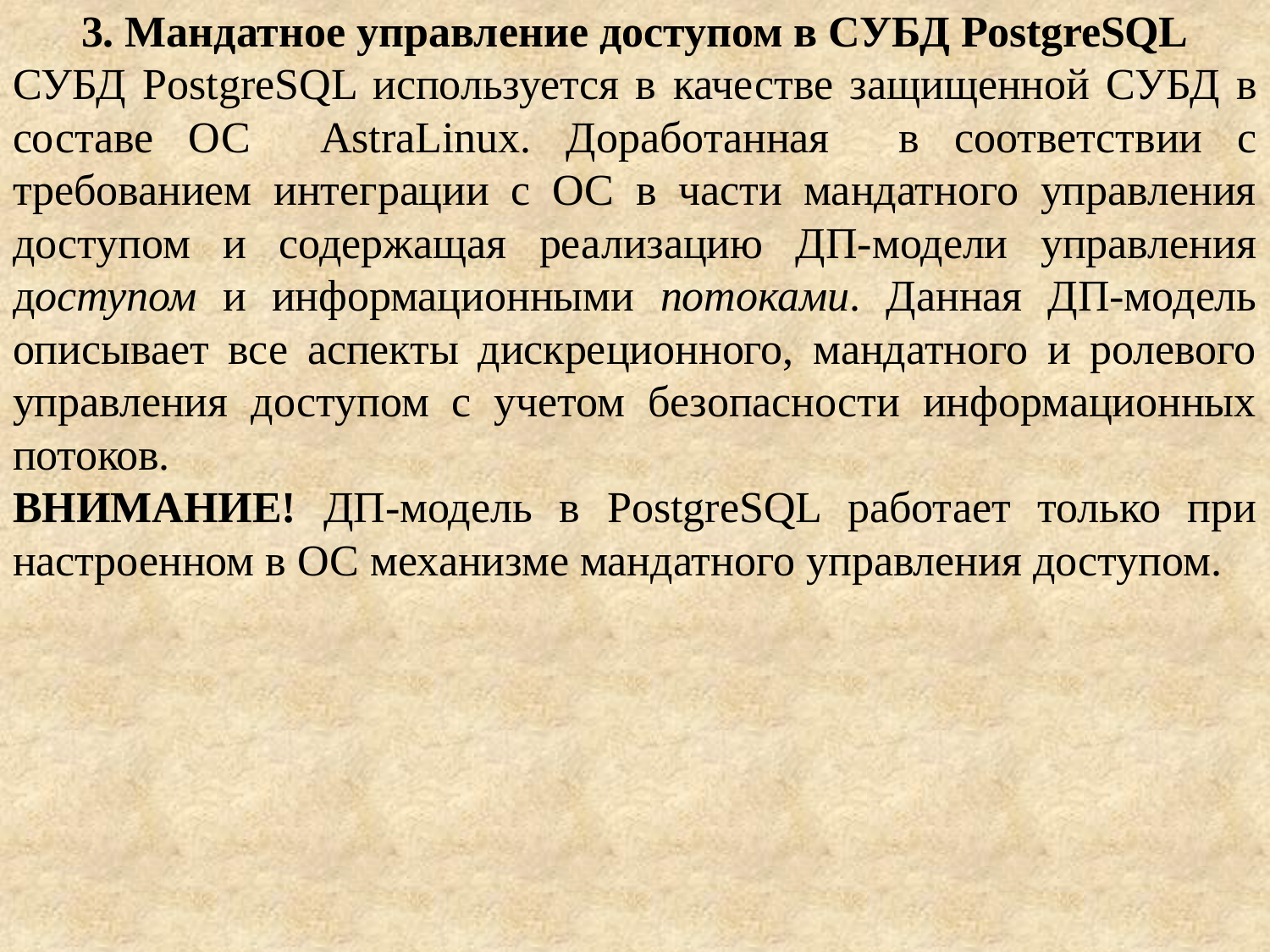

3. Мандатное управление доступом в СУБД PostgreSQL
СУБД PostgreSQL используется в качестве защищенной СУБД в составе ОС  AstraLinux. Доработанная  в соответствии с требованием интеграции с ОС в части мандатного управления доступом и содержащая реализацию ДП-модели управления доступом и информационными потоками. Данная ДП-модель описывает все аспекты дискреционного, мандатного и ролевого управления доступом с учетом безопасности информационных потоков.
ВНИМАНИЕ! ДП-модель в PostgreSQL работает только при настроенном в ОС механизме мандатного управления доступом.